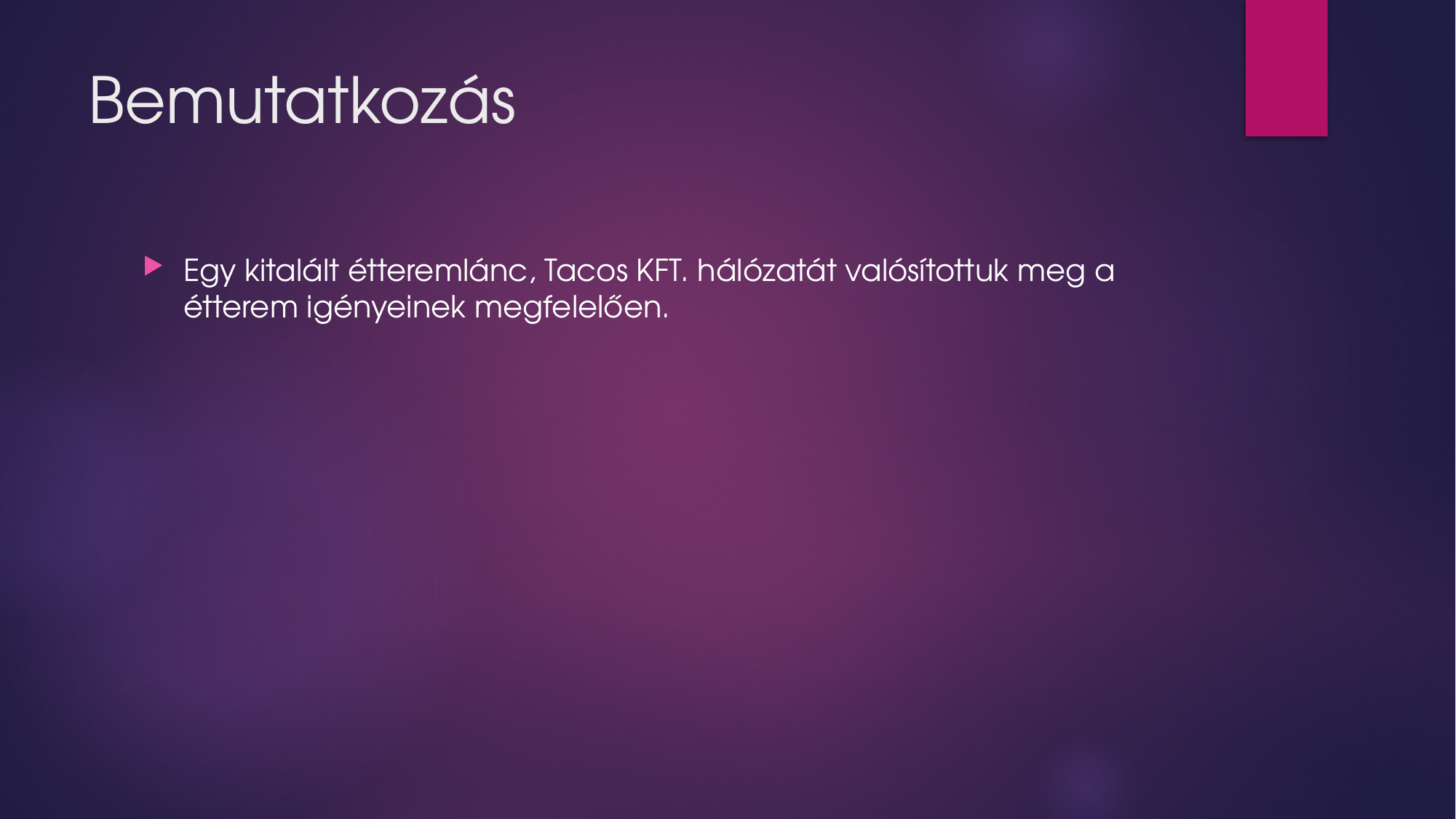

# Bemutatkozás
Egy kitalált étteremlánc, Tacos KFT. hálózatát valósítottuk meg a étterem igényeinek megfelelően.